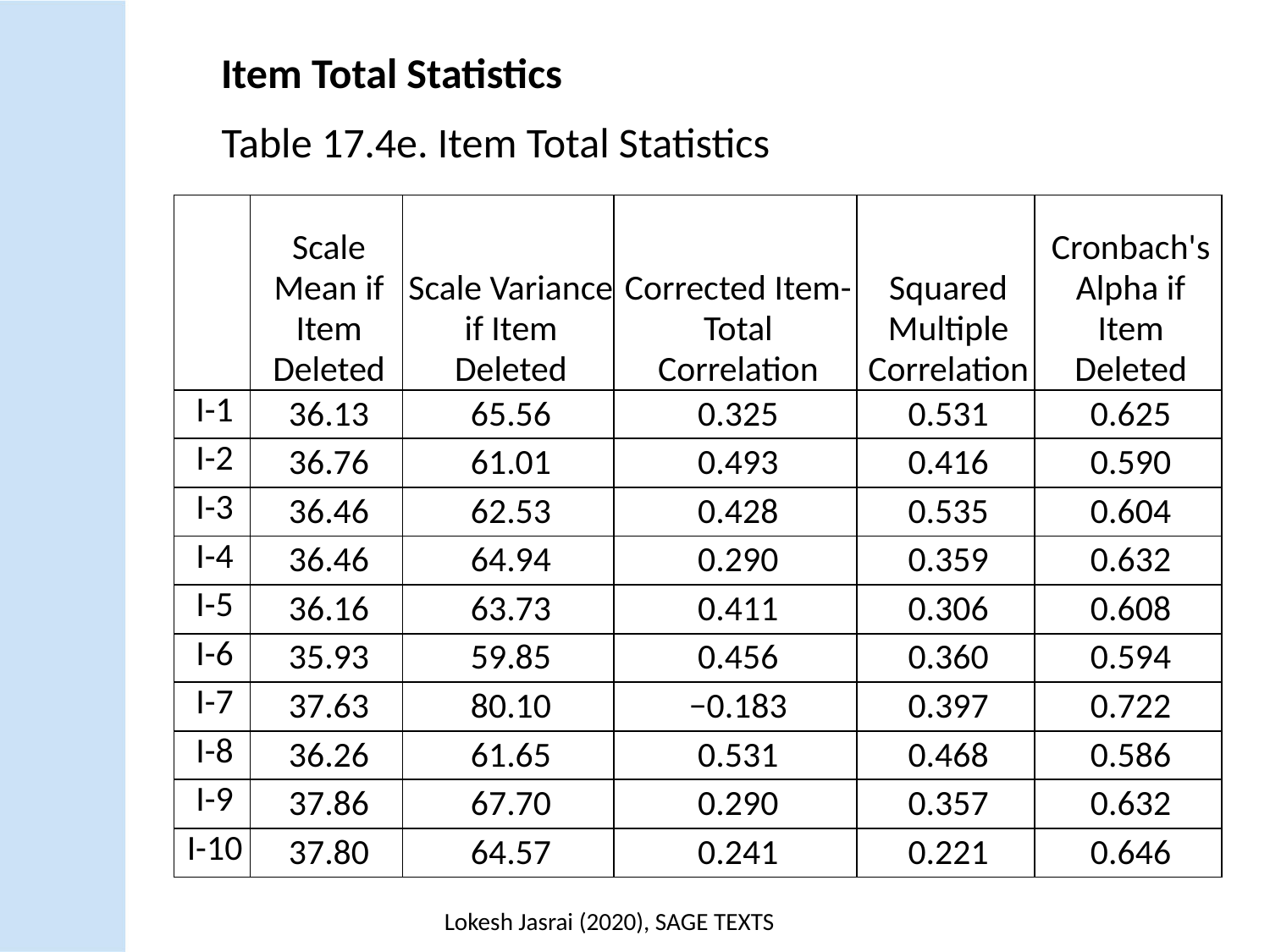

Item Total Statistics
Table 17.4e. Item Total Statistics
|  | Scale Mean if Item Deleted | Scale Variance if Item Deleted | Corrected Item-Total Correlation | Squared Multiple Correlation | Cronbach's Alpha if Item Deleted |
| --- | --- | --- | --- | --- | --- |
| I-1 | 36.13 | 65.56 | 0.325 | 0.531 | 0.625 |
| I-2 | 36.76 | 61.01 | 0.493 | 0.416 | 0.590 |
| I-3 | 36.46 | 62.53 | 0.428 | 0.535 | 0.604 |
| I-4 | 36.46 | 64.94 | 0.290 | 0.359 | 0.632 |
| I-5 | 36.16 | 63.73 | 0.411 | 0.306 | 0.608 |
| I-6 | 35.93 | 59.85 | 0.456 | 0.360 | 0.594 |
| I-7 | 37.63 | 80.10 | −0.183 | 0.397 | 0.722 |
| I-8 | 36.26 | 61.65 | 0.531 | 0.468 | 0.586 |
| I-9 | 37.86 | 67.70 | 0.290 | 0.357 | 0.632 |
| I-10 | 37.80 | 64.57 | 0.241 | 0.221 | 0.646 |
Lokesh Jasrai (2020), SAGE TEXTS